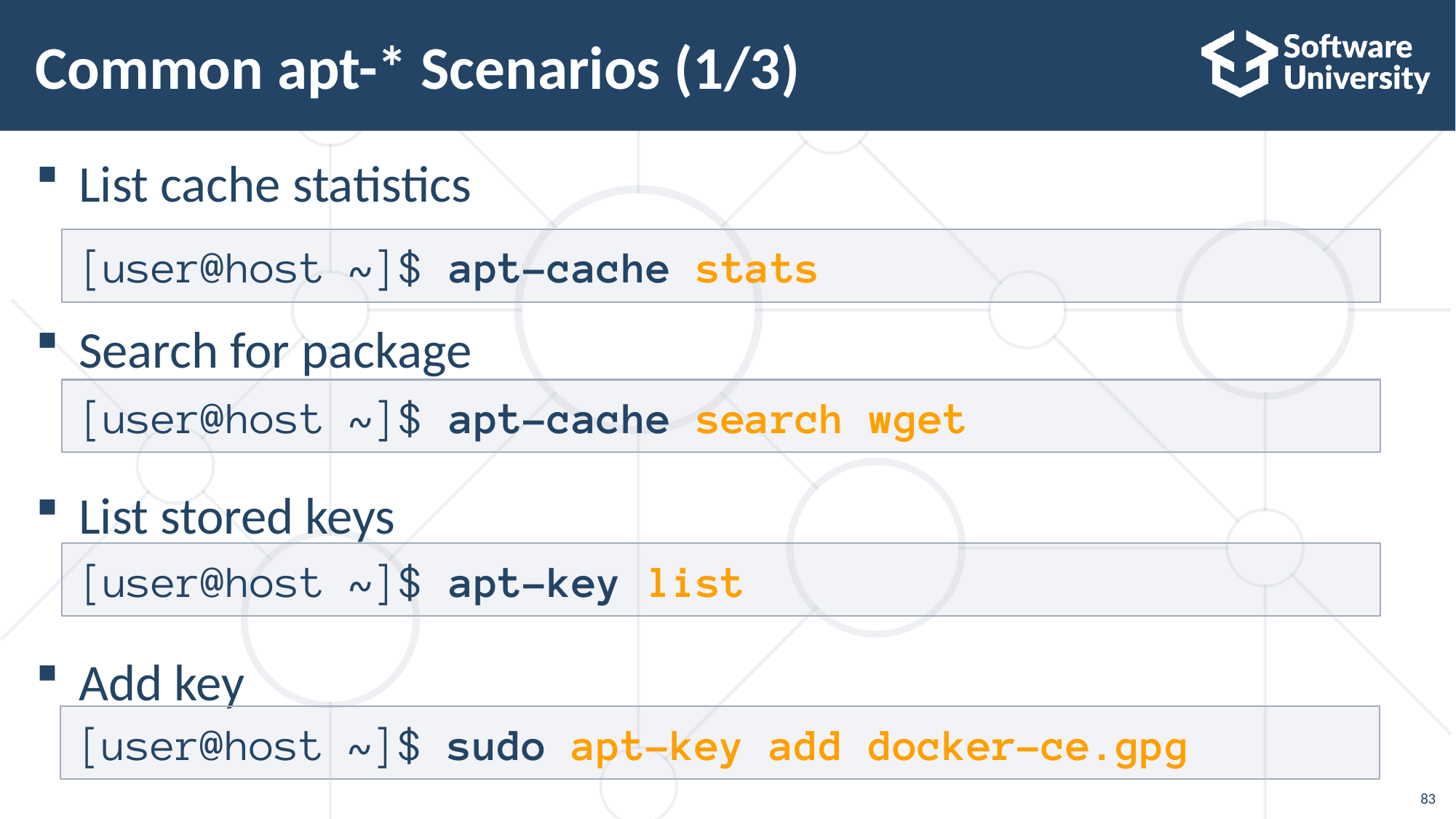

# Common apt-* Scenarios (1/3)
List cache statistics

Search for package

List stored keys

Add key
[user@host ~]$ apt-cache stats
[user@host ~]$ apt-cache search wget
[user@host ~]$ apt-key list
[user@host ~]$ sudo apt-key add docker-ce.gpg
83